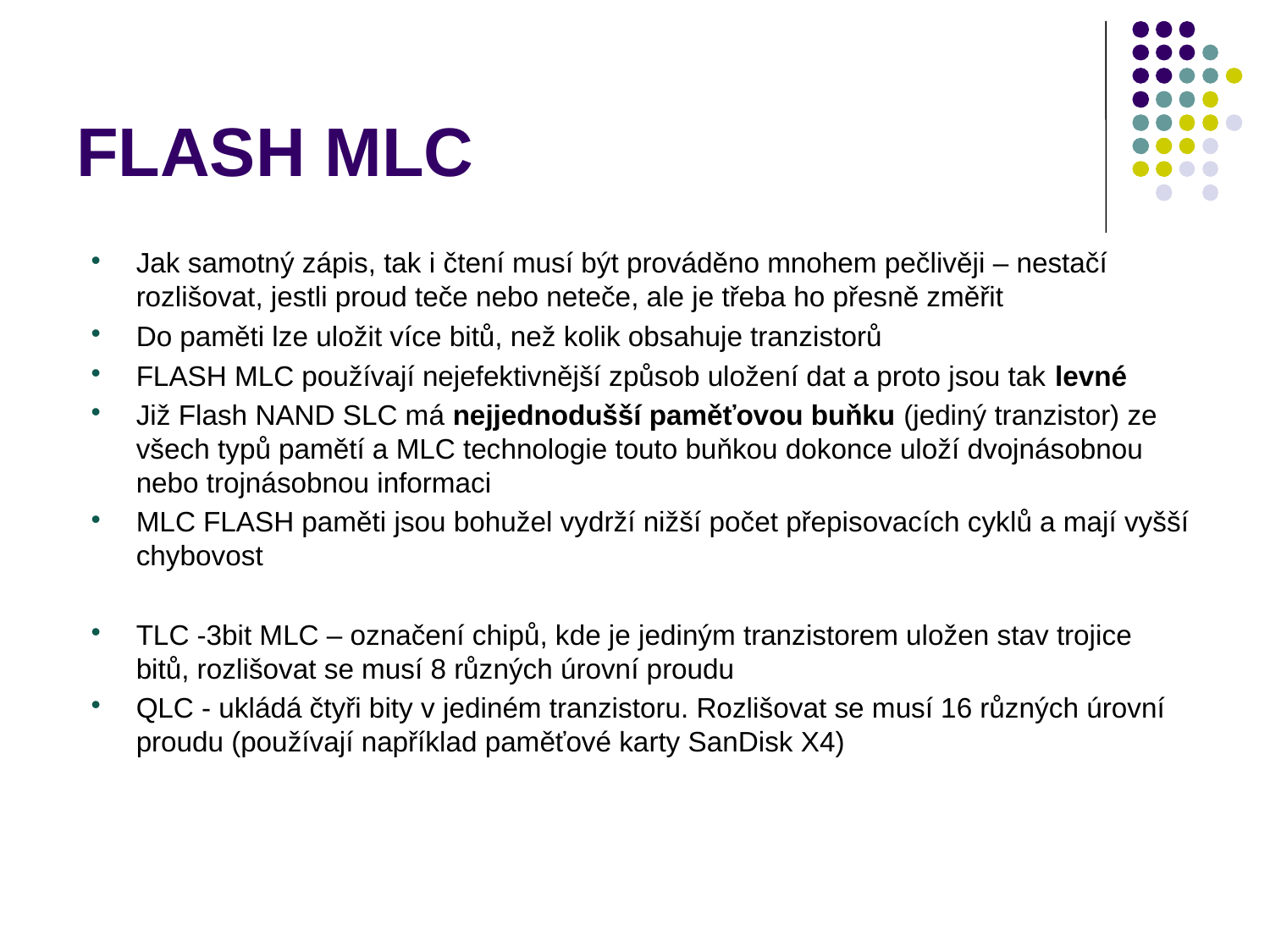

# FLASH MLC
Jak samotný zápis, tak i čtení musí být prováděno mnohem pečlivěji – nestačí rozlišovat, jestli proud teče nebo neteče, ale je třeba ho přesně změřit
Do paměti lze uložit více bitů, než kolik obsahuje tranzistorů
FLASH MLC používají nejefektivnější způsob uložení dat a proto jsou tak levné
Již Flash NAND SLC má nejjednodušší paměťovou buňku (jediný tranzistor) ze všech typů pamětí a MLC technologie touto buňkou dokonce uloží dvojnásobnou nebo trojnásobnou informaci
MLC FLASH paměti jsou bohužel vydrží nižší počet přepisovacích cyklů a mají vyšší chybovost

TLC -3bit MLC – označení chipů, kde je jediným tranzistorem uložen stav trojice bitů, rozlišovat se musí 8 různých úrovní proudu
QLC - ukládá čtyři bity v jediném tranzistoru. Rozlišovat se musí 16 různých úrovní proudu (používají například paměťové karty SanDisk X4)